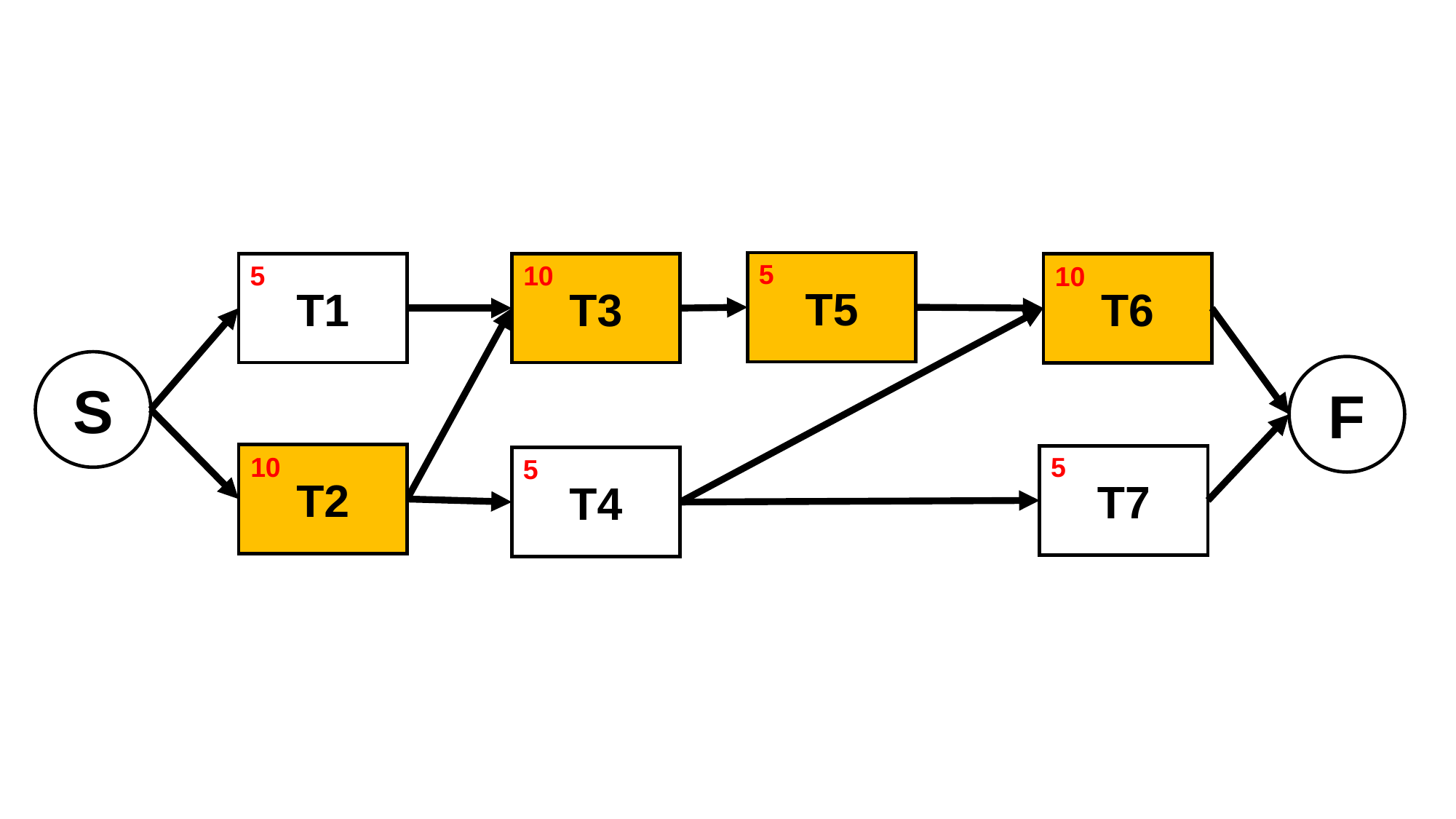

5
T5
5
10
T1
T3
T6
10
S
F
5
T2
10
T7
5
T4